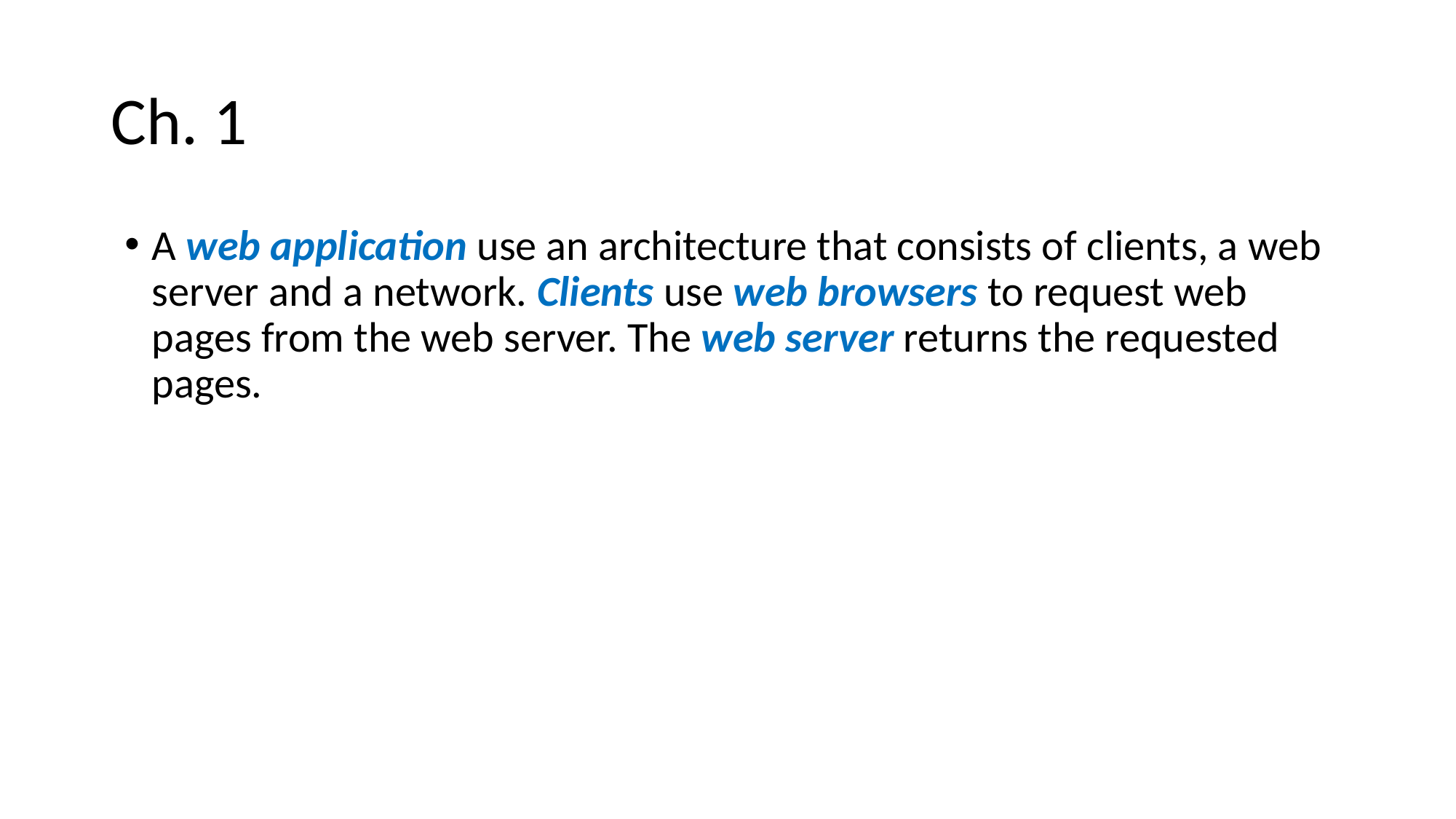

# Ch. 1
A web application use an architecture that consists of clients, a web server and a network. Clients use web browsers to request web pages from the web server. The web server returns the requested pages.